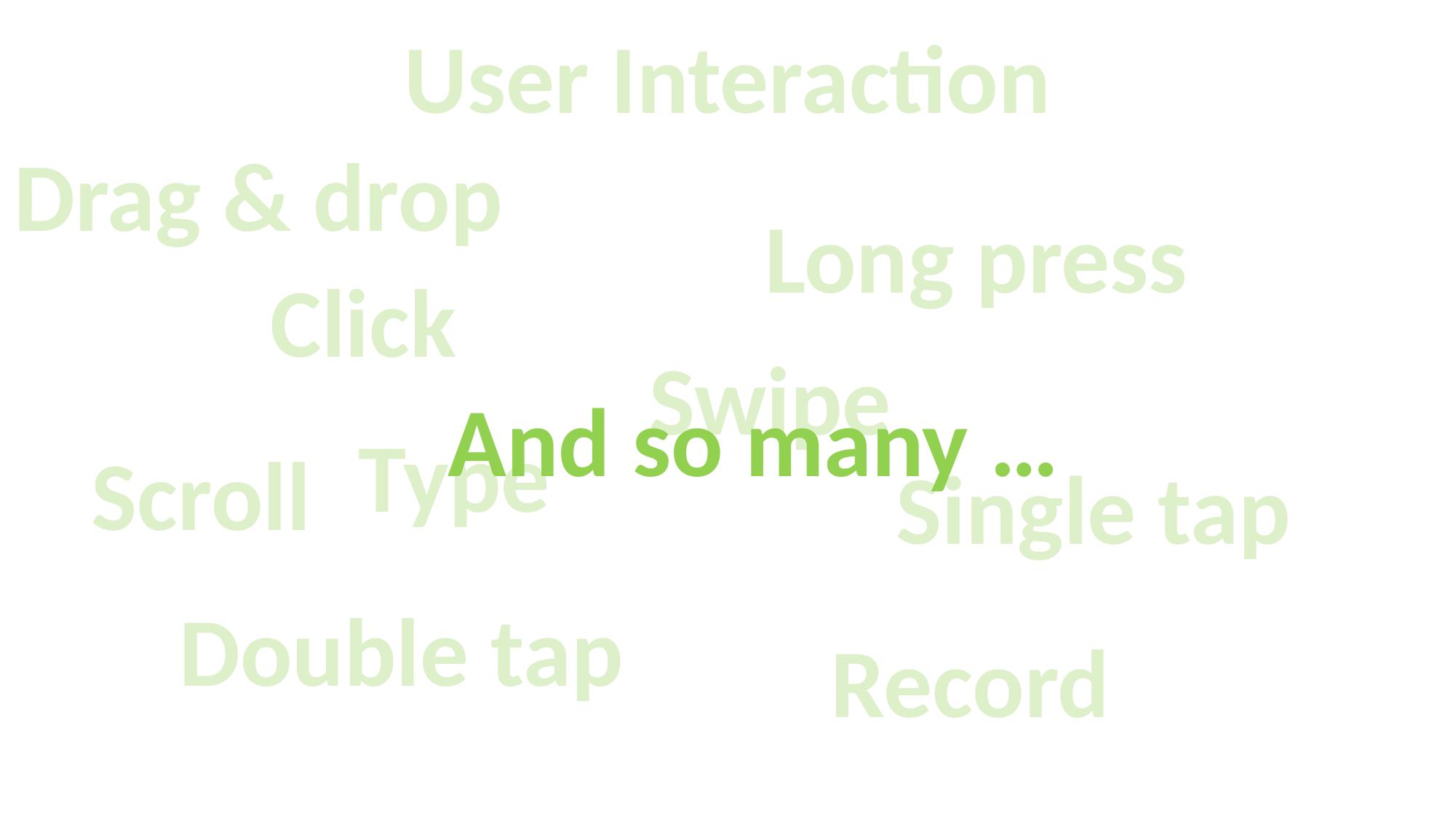

User Interaction
Drag & drop
Long press
Click
Swipe
And so many …
Type
Scroll
Single tap
Double tap
Record